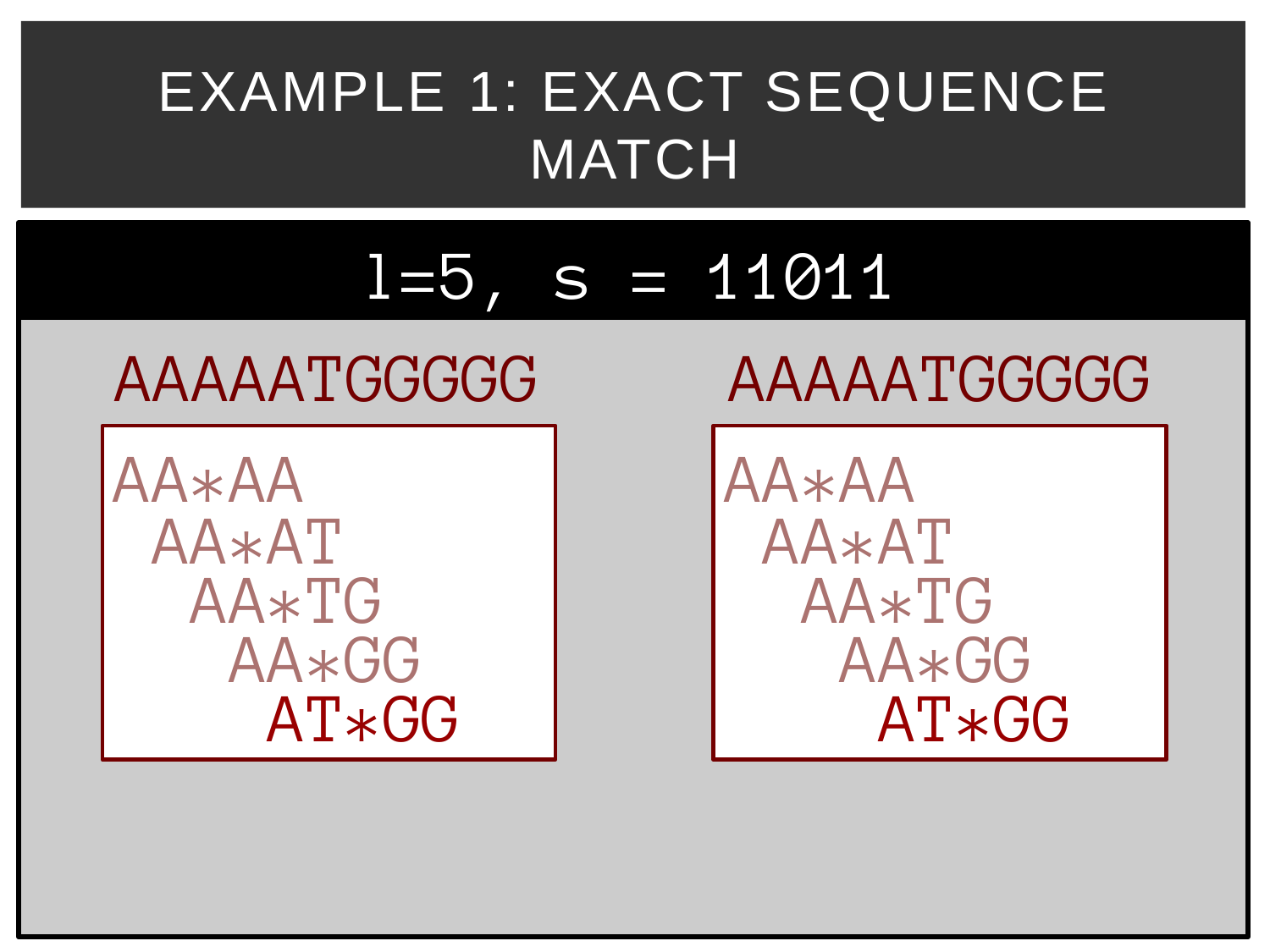

# Example 1: Exact Sequence Match

l=5, s = 11011

AAAAATGGGGG
AAAAATGGGGG
AA*AA
 AA*AT
  AA*TG
   AA*GG
    AT*GG
AA*AA
 AA*AT
  AA*TG
   AA*GG
    AT*GG